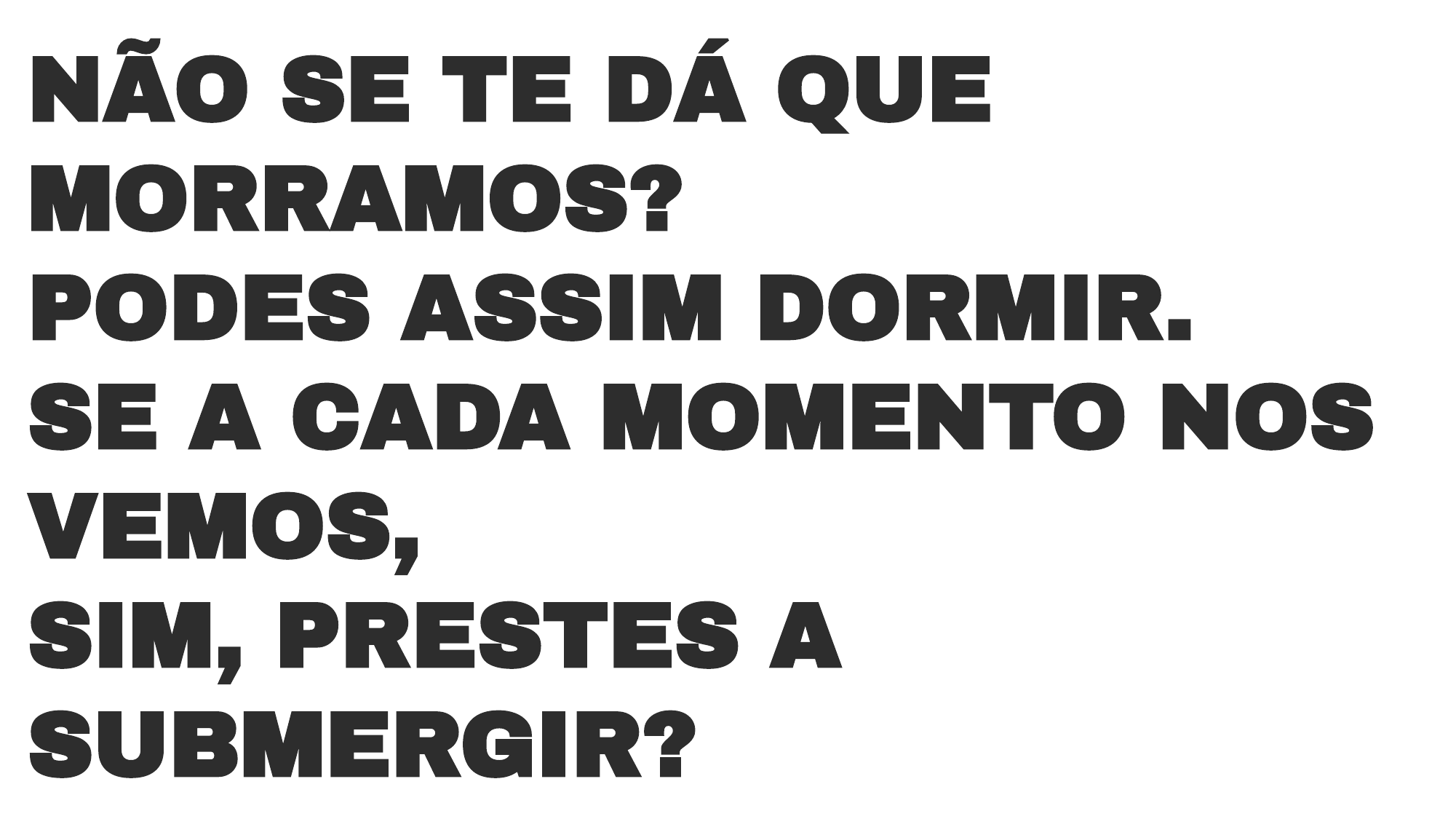

NÃO SE TE DÁ QUE MORRAMOS?
PODES ASSIM DORMIR.
SE A CADA MOMENTO NOS VEMOS,
SIM, PRESTES A SUBMERGIR?